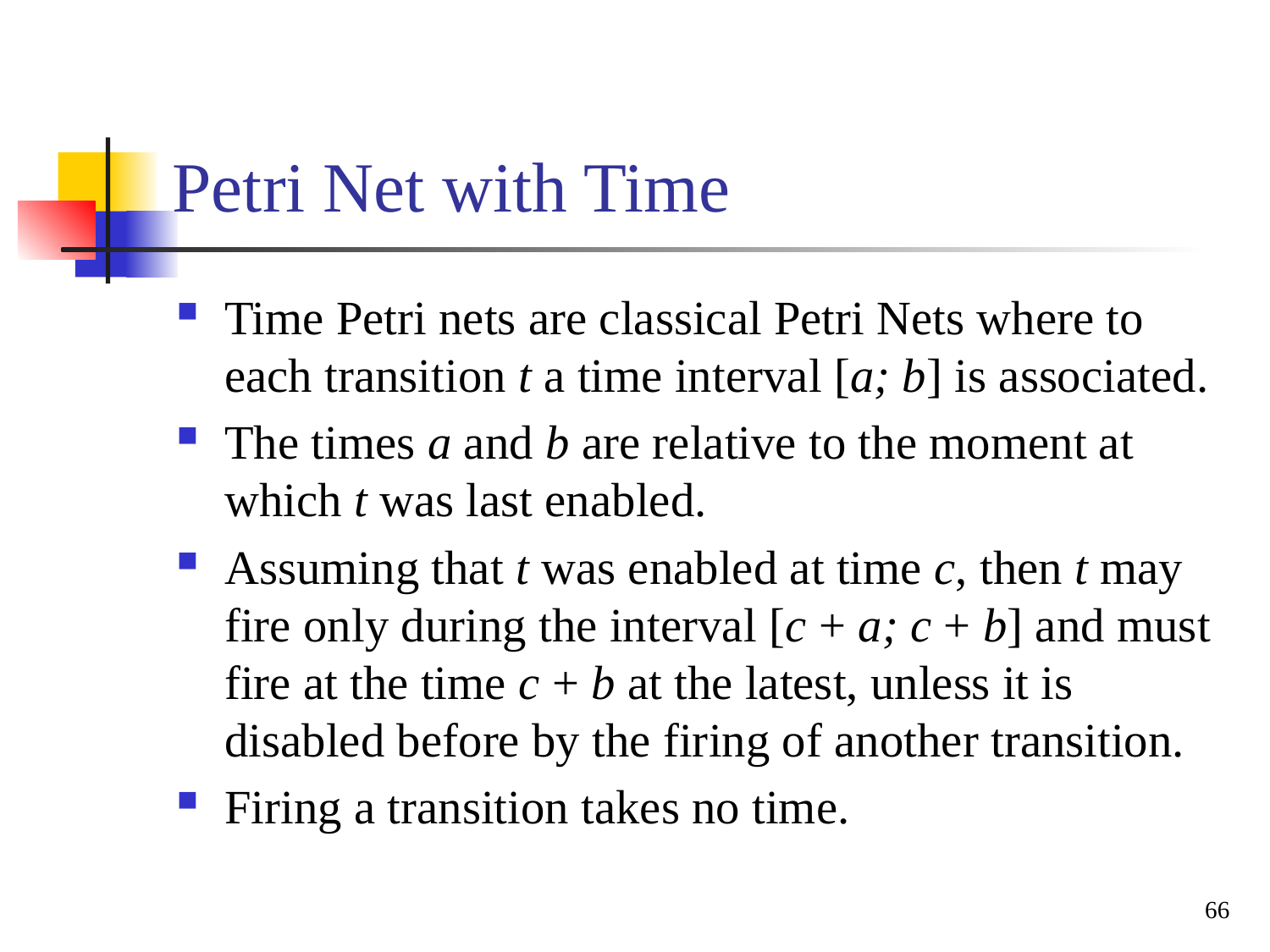

# Petri Net with Time
Time Petri nets are classical Petri Nets where to each transition t a time interval [a; b] is associated.
The times a and b are relative to the moment at which t was last enabled.
Assuming that t was enabled at time c, then t may fire only during the interval [c + a; c + b] and must fire at the time c + b at the latest, unless it is disabled before by the firing of another transition.
Firing a transition takes no time.
66